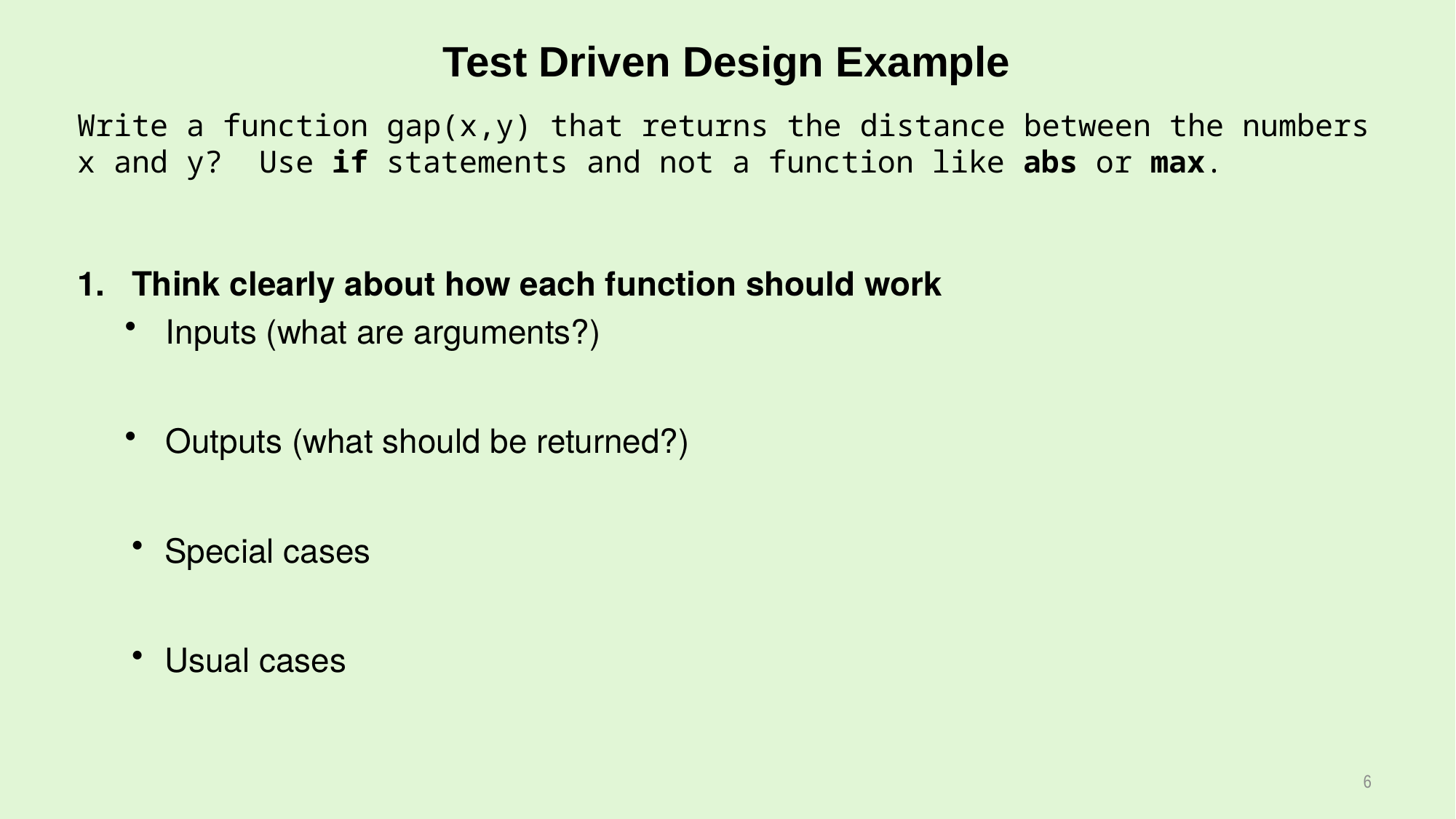

# Test Driven Design Example
Write a function gap(x,y) that returns the distance between the numbers x and y?  Use if statements and not a function like abs or max.

Think clearly about how each function should work
Inputs (what are arguments?)

Outputs (what should be returned?)

Special cases

Usual cases

6